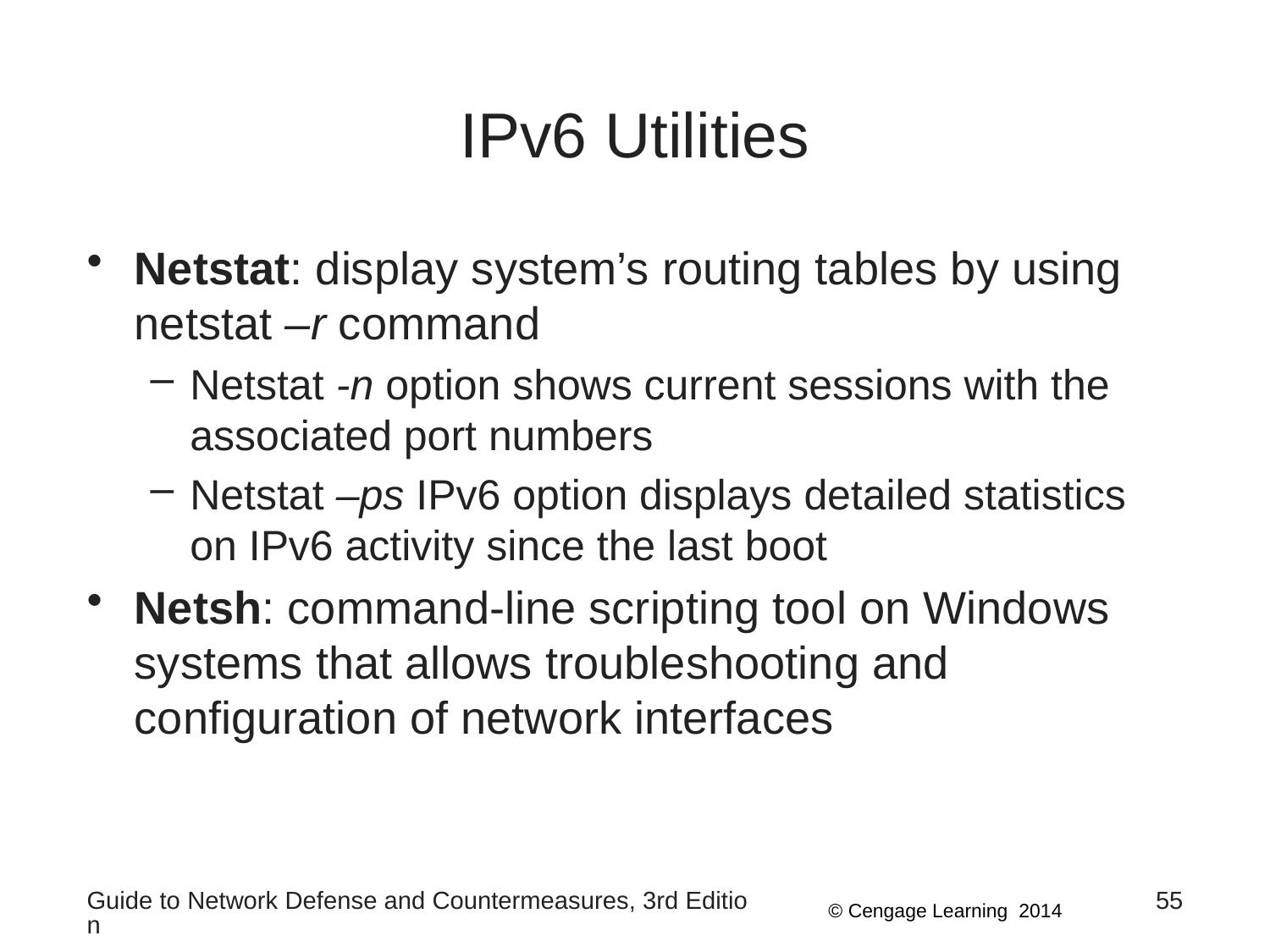

# IPv6 Utilities
Netstat: display system’s routing tables by using netstat –r command
Netstat -n option shows current sessions with the associated port numbers
Netstat –ps IPv6 option displays detailed statistics on IPv6 activity since the last boot
Netsh: command-line scripting tool on Windows systems that allows troubleshooting and configuration of network interfaces
Guide to Network Defense and Countermeasures, 3rd Edition
55